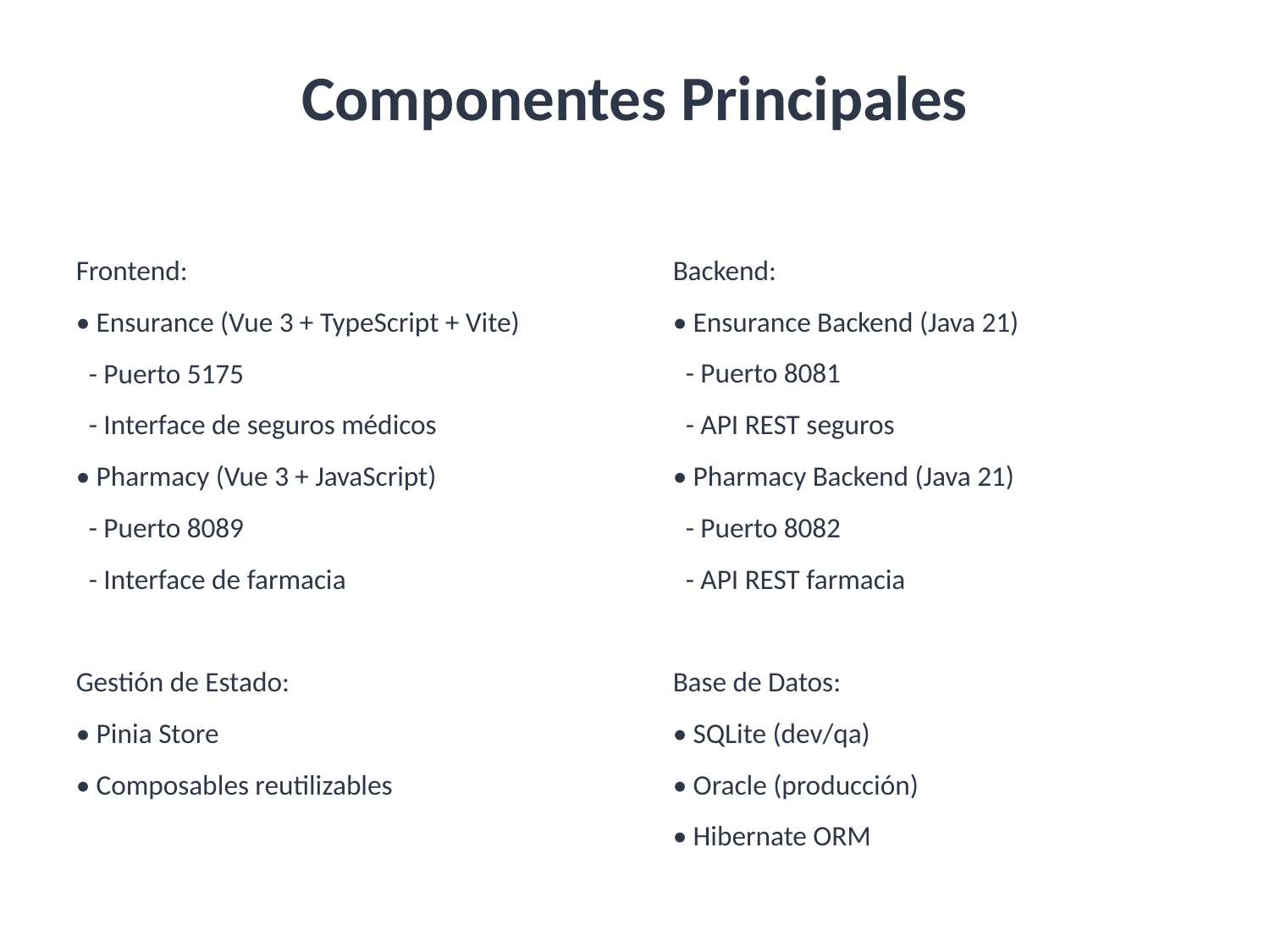

Componentes Principales

Frontend:
• Ensurance (Vue 3 + TypeScript + Vite)
  - Puerto 5175
  - Interface de seguros médicos
• Pharmacy (Vue 3 + JavaScript)
  - Puerto 8089
  - Interface de farmacia

Gestión de Estado:
• Pinia Store
• Composables reutilizables

Backend:
• Ensurance Backend (Java 21)
  - Puerto 8081
  - API REST seguros
• Pharmacy Backend (Java 21)
  - Puerto 8082
  - API REST farmacia

Base de Datos:
• SQLite (dev/qa)
• Oracle (producción)
• Hibernate ORM